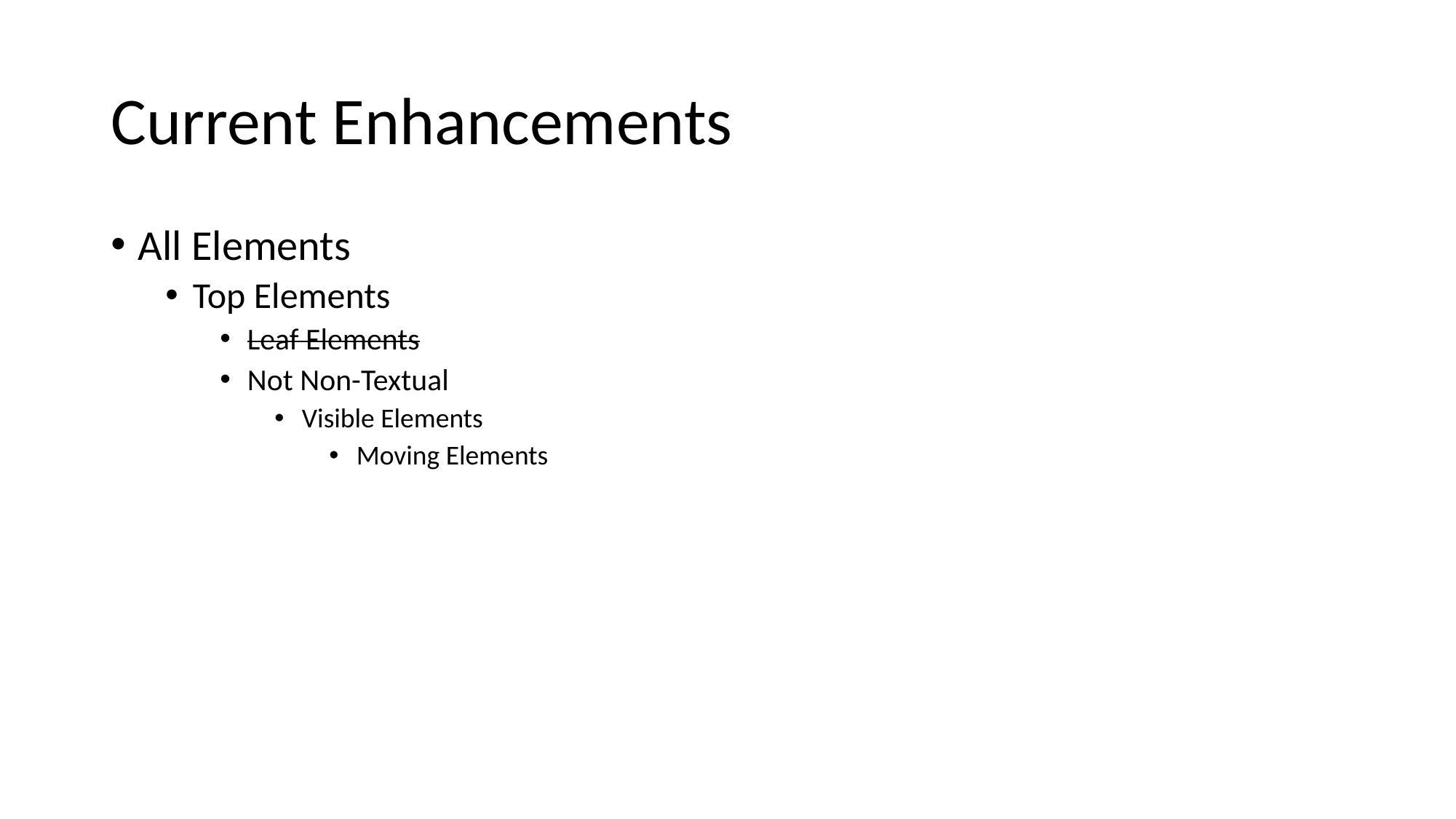

# Current Enhancements
All Elements
Top Elements
Leaf Elements
Not Non-Textual
Visible Elements
Moving Elements